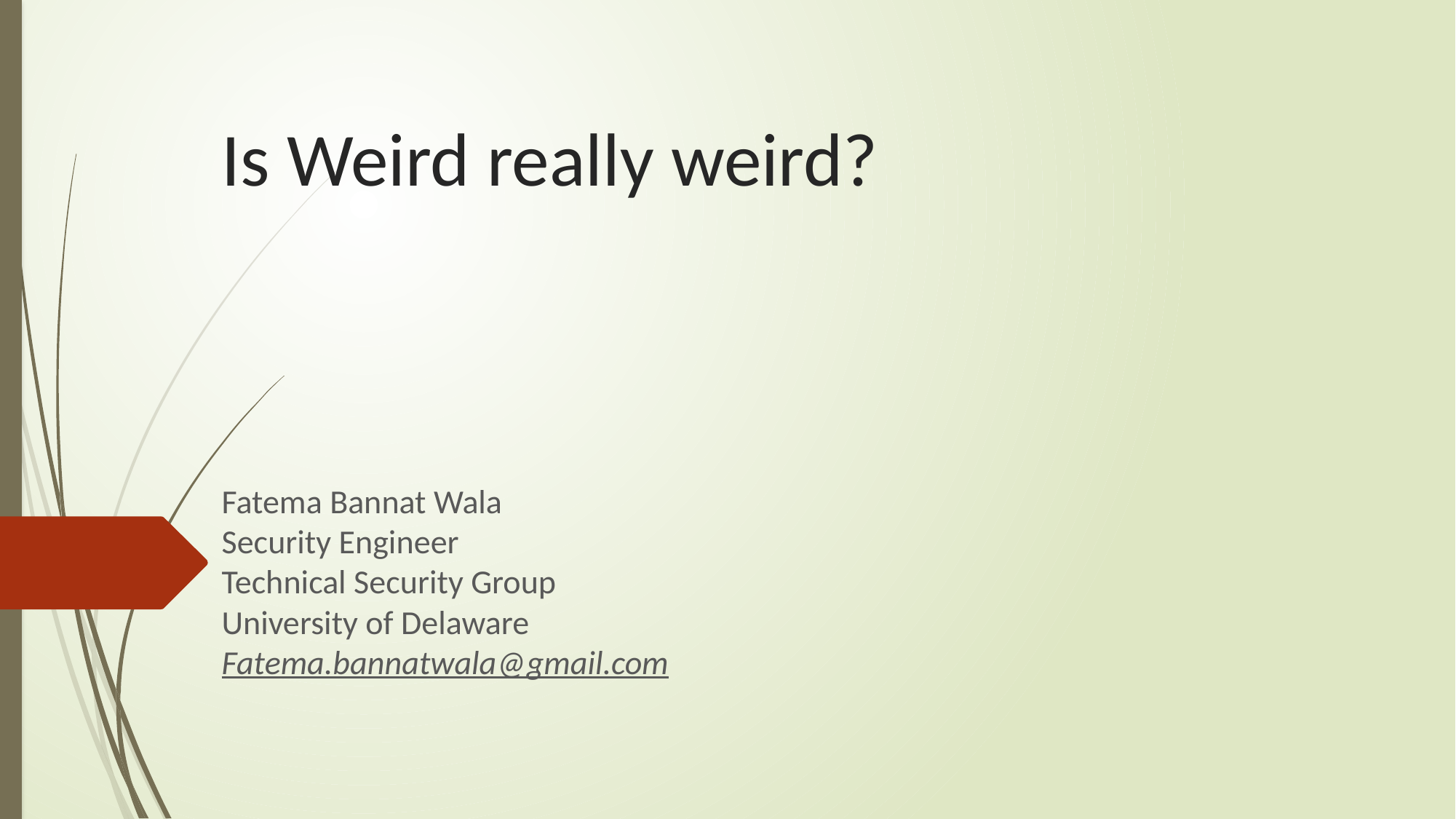

# Is Weird really weird?
Fatema Bannat Wala
Security Engineer
Technical Security Group
University of Delaware
Fatema.bannatwala@gmail.com